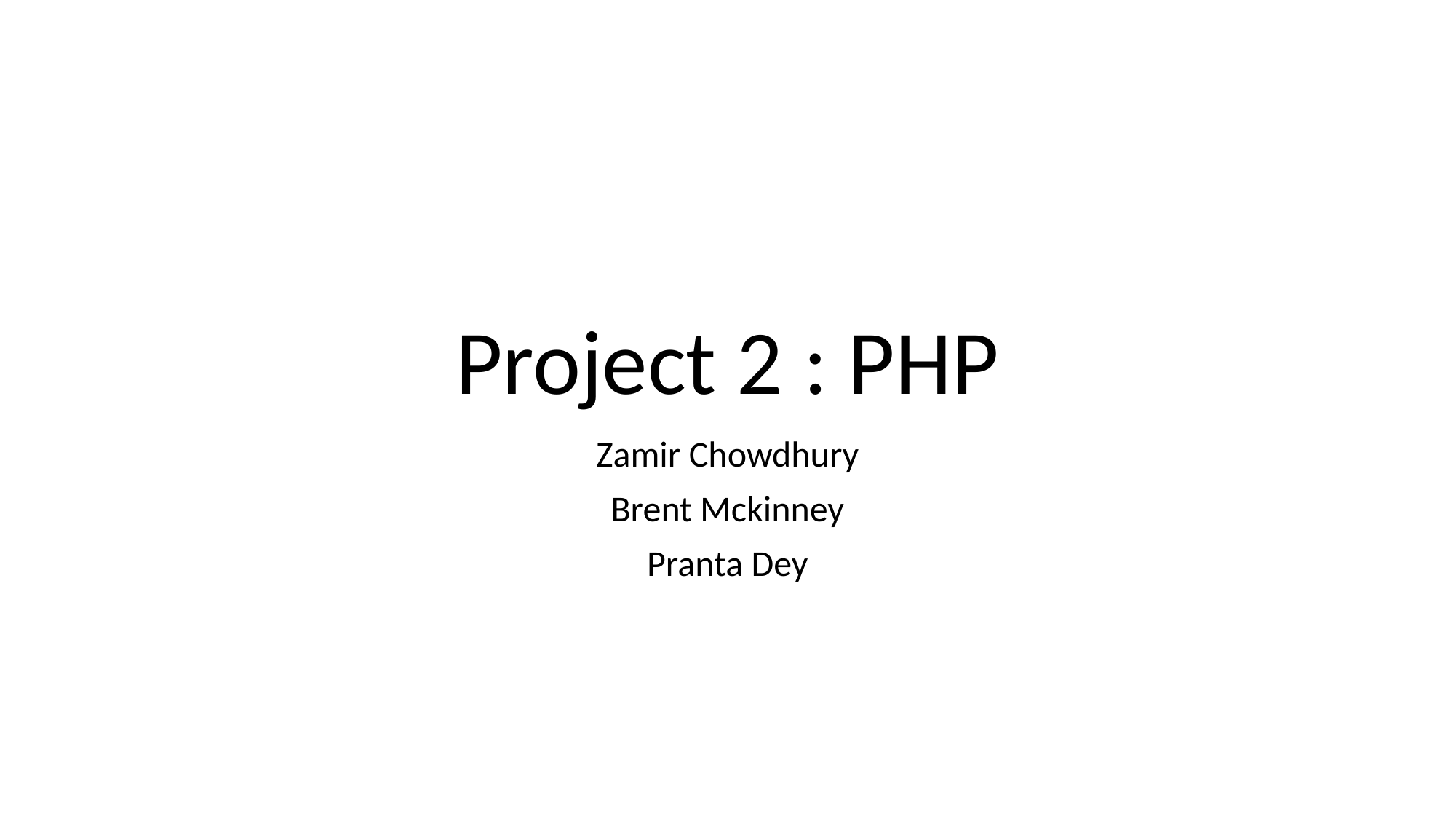

# Project 2 : PHP
Zamir Chowdhury
Brent Mckinney
Pranta Dey